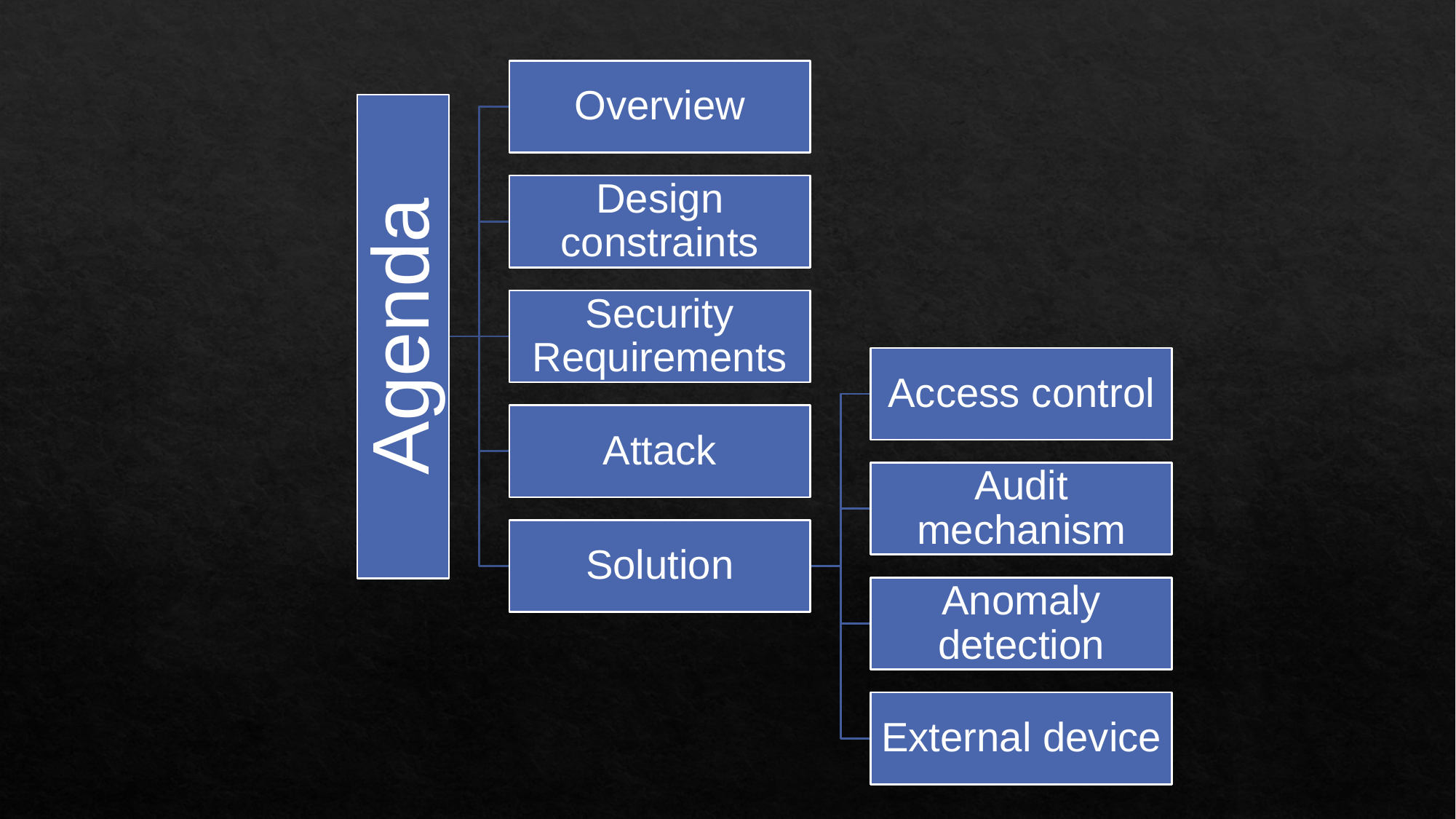

Agenda
Overview
Design constraints
Security Requirements
Attack
Solution
Access control
Audit mechanism
Anomaly detection
External device